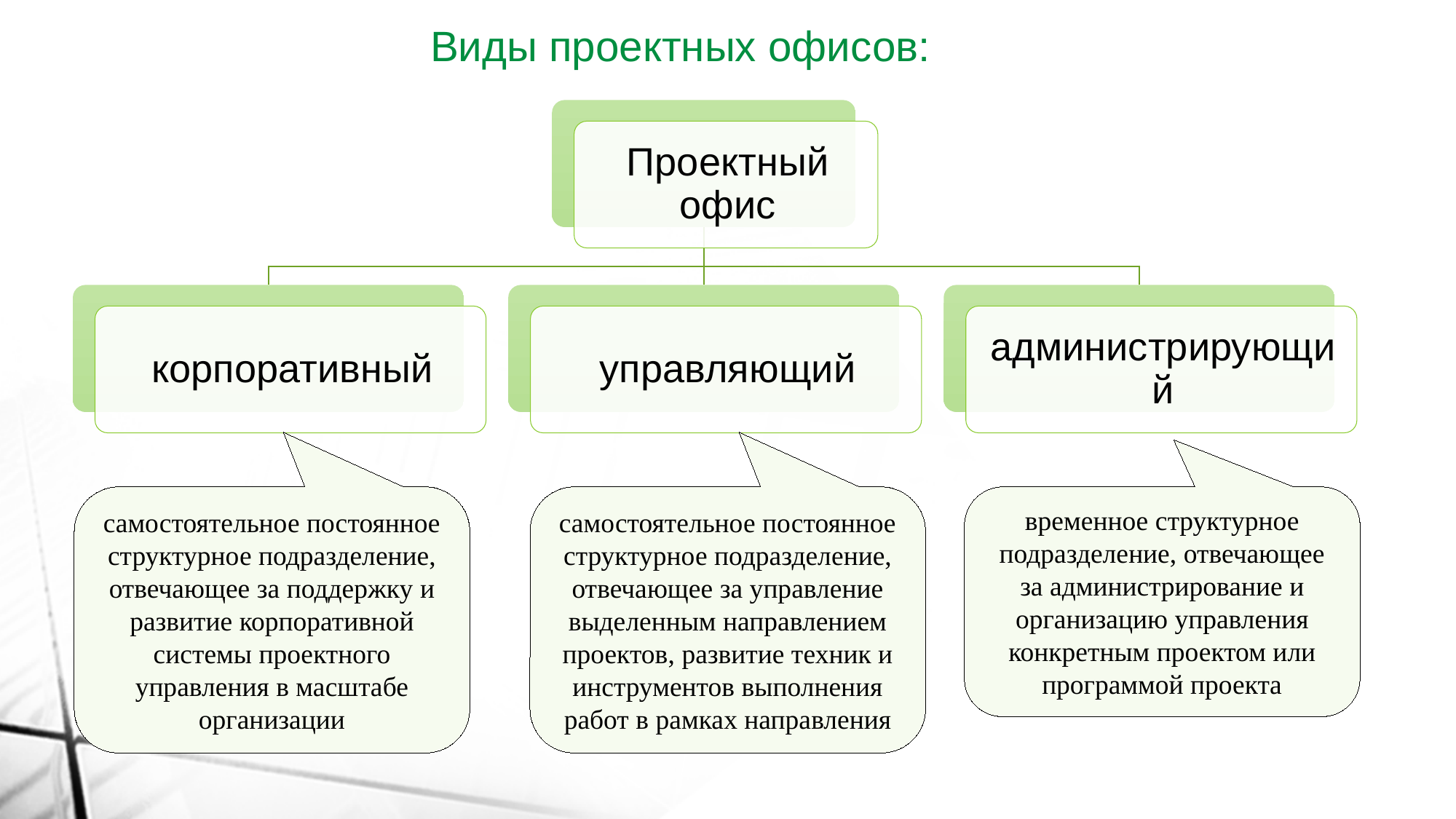

Виды проектных офисов:
Проектный офис
корпоративный
управляющий
администрирующий
самостоятельное постоянное структурное подразделение, отвечающее за поддержку и развитие корпоративной системы проектного управления в масштабе организации
самостоятельное постоянное структурное подразделение, отвечающее за управление выделенным направлением проектов, развитие техник и инструментов выполнения работ в рамках направления
временное структурное подразделение, отвечающее за администрирование и организацию управления конкретным проектом или программой проекта